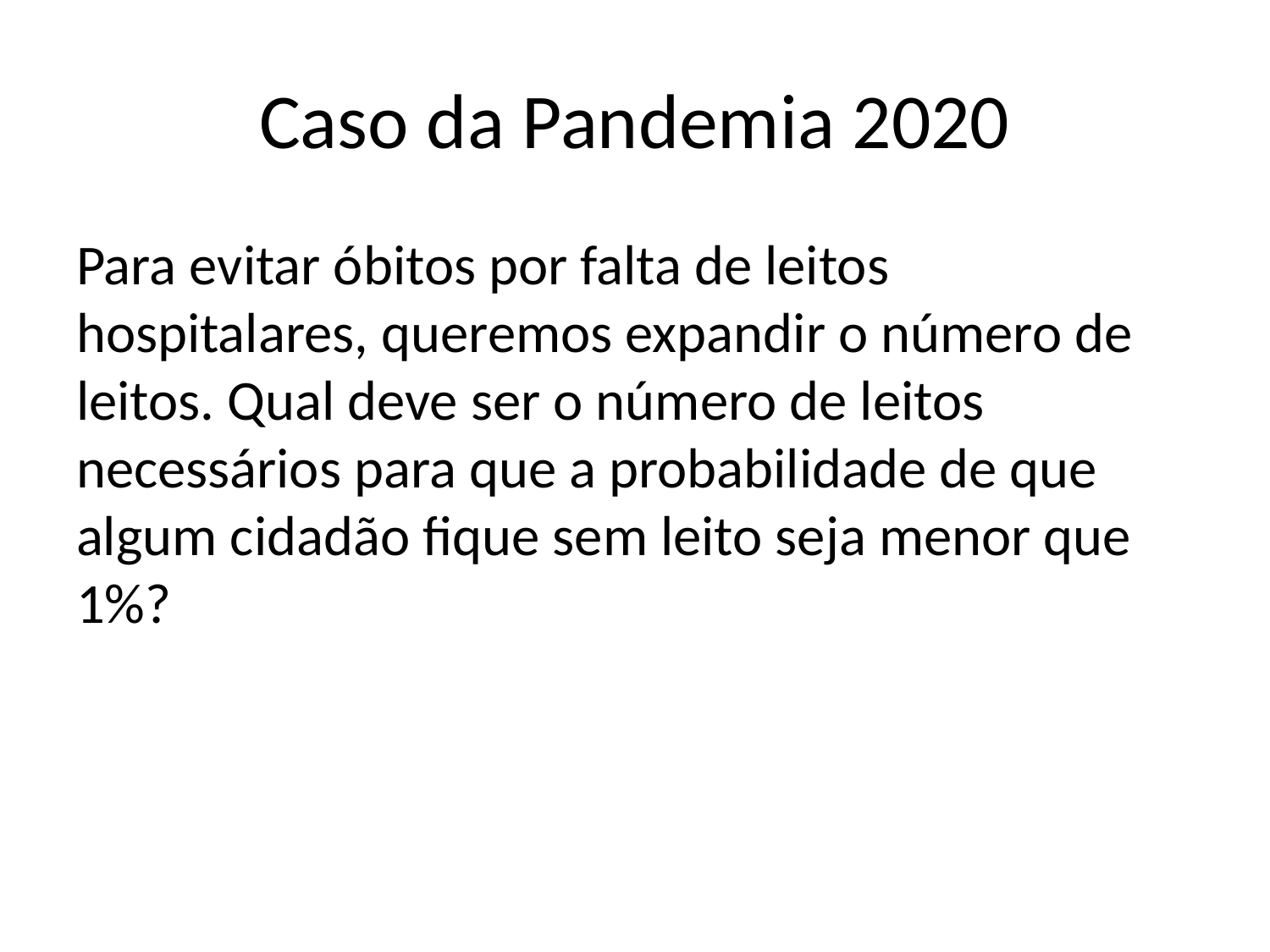

# Caso da Pandemia 2020
Para evitar óbitos por falta de leitos hospitalares, queremos expandir o número de leitos. Qual deve ser o número de leitos necessários para que a probabilidade de que algum cidadão fique sem leito seja menor que 1%?